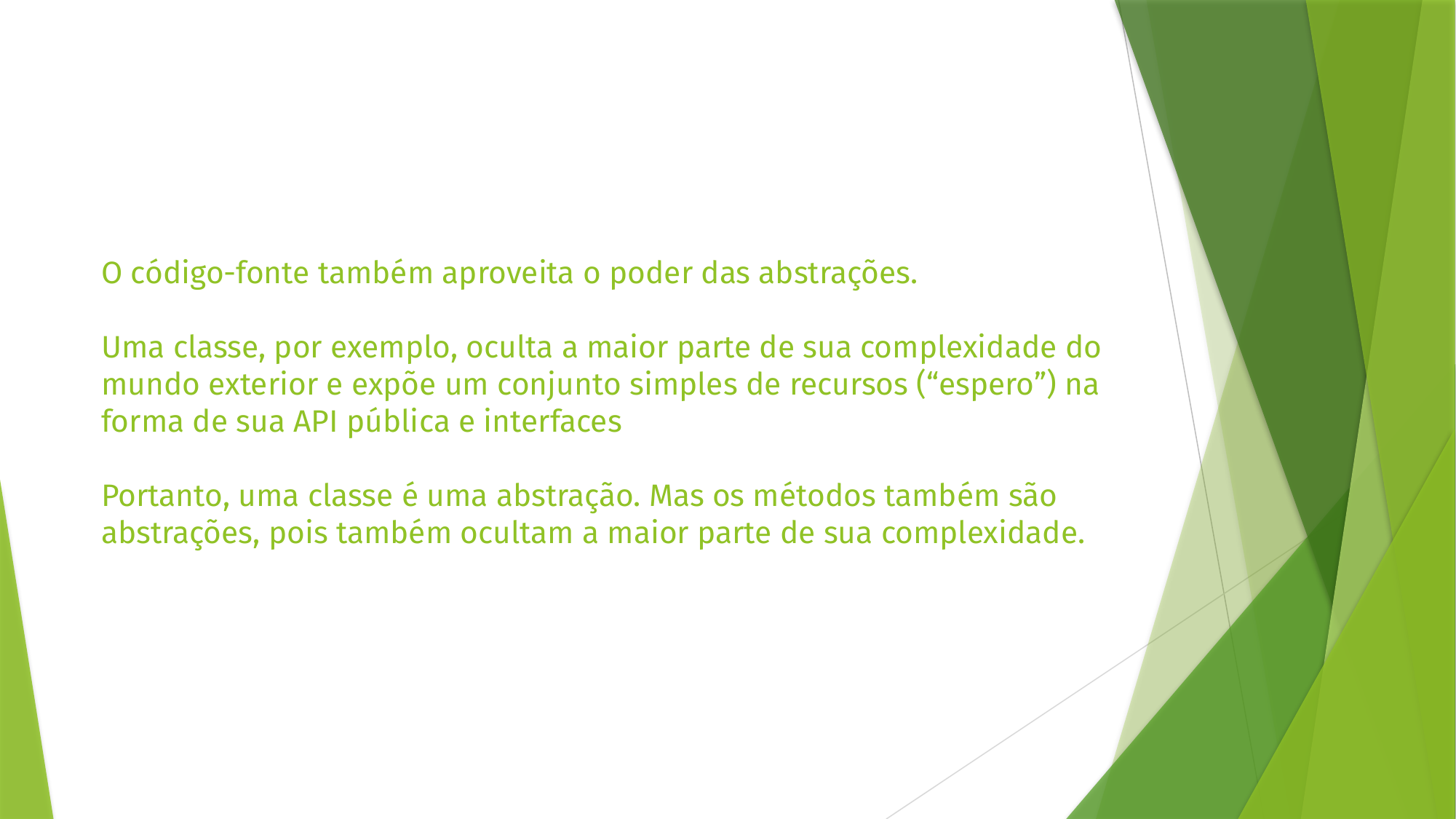

# O código-fonte também aproveita o poder das abstrações. Uma classe, por exemplo, oculta a maior parte de sua complexidade do mundo exterior e expõe um conjunto simples de recursos (“espero”) na forma de sua API pública e interfaces Portanto, uma classe é uma abstração. Mas os métodos também são abstrações, pois também ocultam a maior parte de sua complexidade.